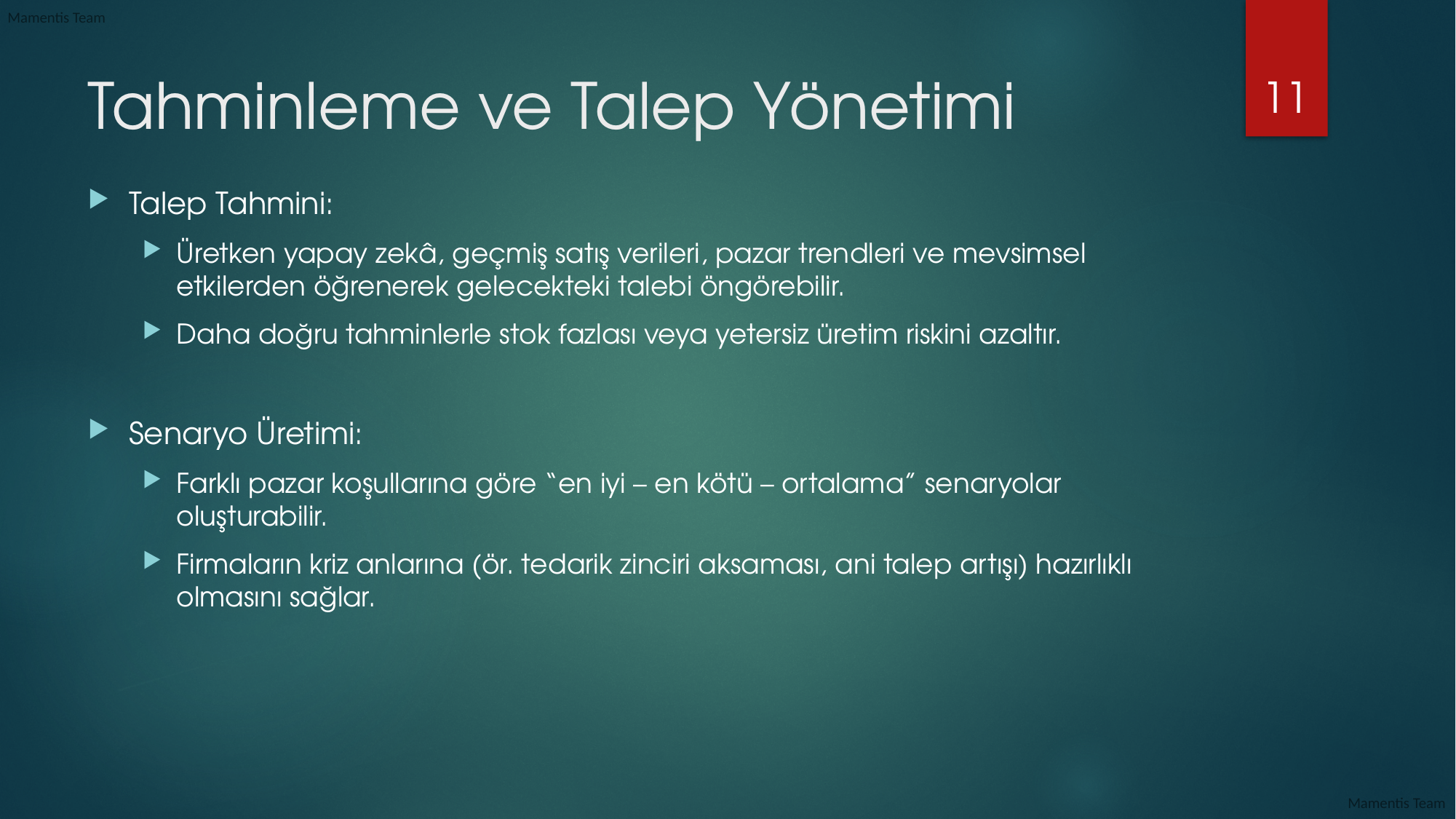

11
# Tahminleme ve Talep Yönetimi
Talep Tahmini:
Üretken yapay zekâ, geçmiş satış verileri, pazar trendleri ve mevsimsel etkilerden öğrenerek gelecekteki talebi öngörebilir.
Daha doğru tahminlerle stok fazlası veya yetersiz üretim riskini azaltır.
Senaryo Üretimi:
Farklı pazar koşullarına göre “en iyi – en kötü – ortalama” senaryolar oluşturabilir.
Firmaların kriz anlarına (ör. tedarik zinciri aksaması, ani talep artışı) hazırlıklı olmasını sağlar.